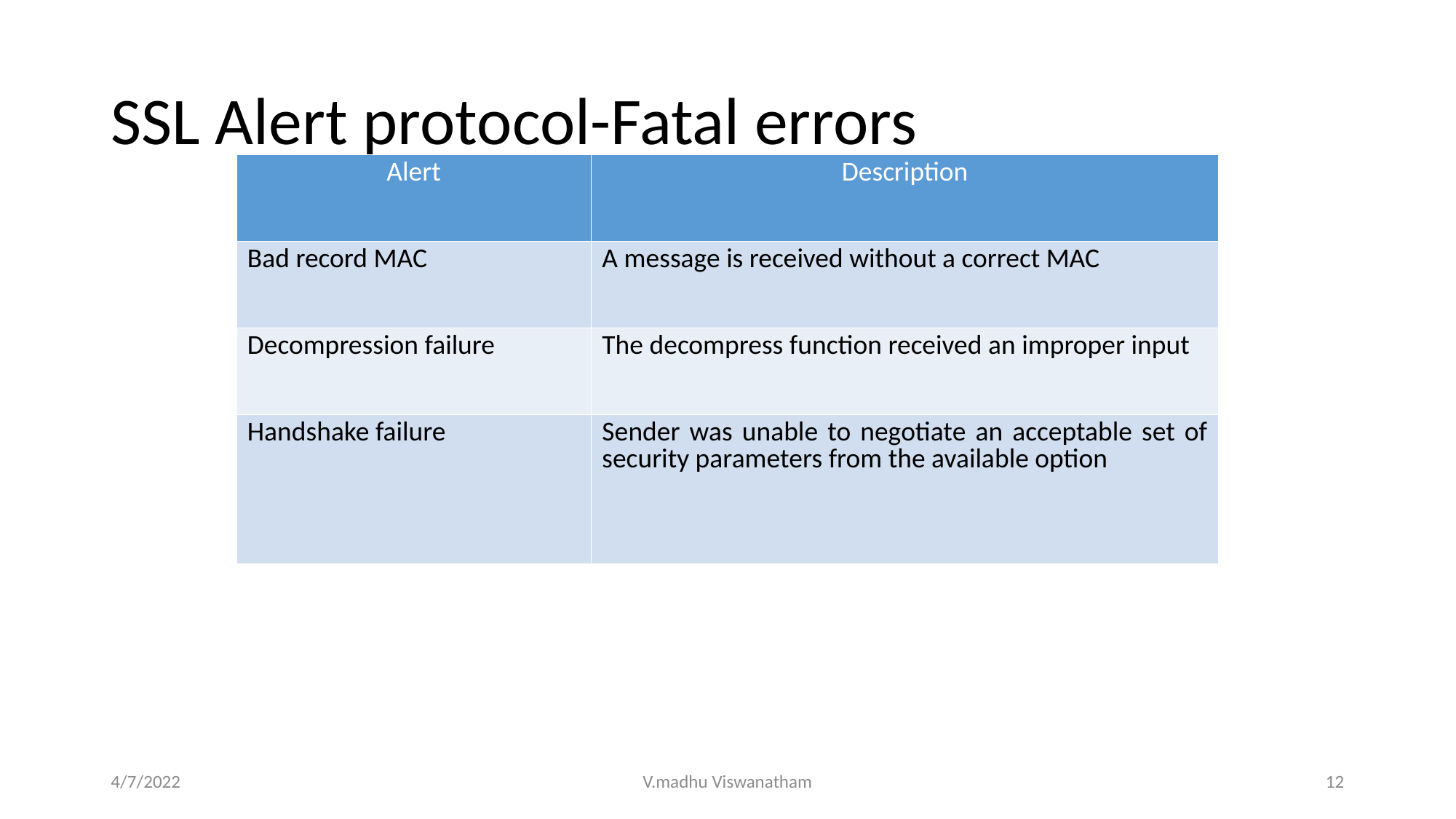

# SSL Alert protocol-Fatal errors
| Alert | Description |
| --- | --- |
| Bad record MAC | A message is received without a correct MAC |
| Decompression failure | The decompress function received an improper input |
| Handshake failure | Sender was unable to negotiate an acceptable set of security parameters from the available option |
4/7/2022
V.madhu Viswanatham
12